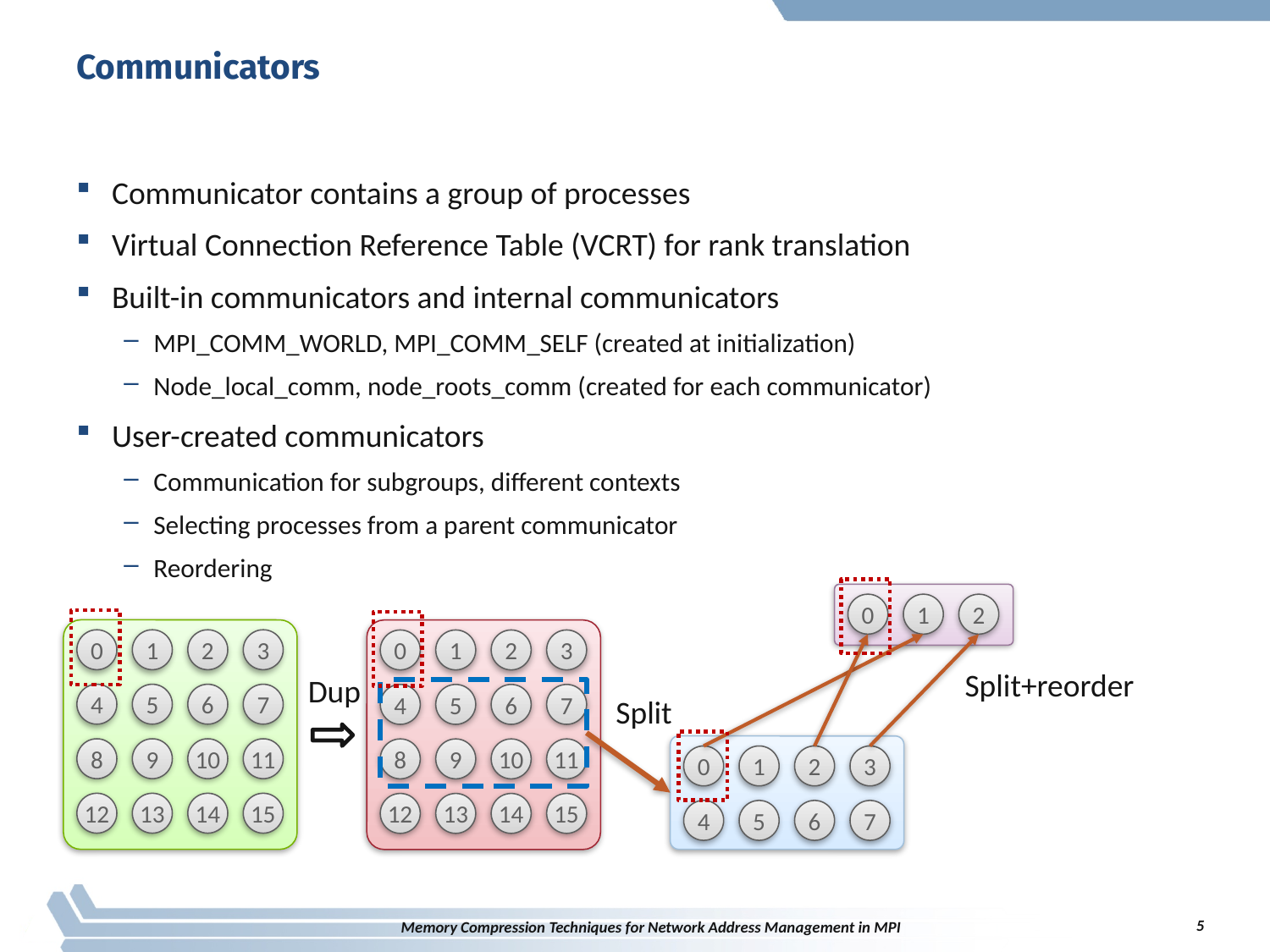

# Communicators
Communicator contains a group of processes
Virtual Connection Reference Table (VCRT) for rank translation
Built-in communicators and internal communicators
MPI_COMM_WORLD, MPI_COMM_SELF (created at initialization)
Node_local_comm, node_roots_comm (created for each communicator)
User-created communicators
Communication for subgroups, different contexts
Selecting processes from a parent communicator
Reordering

0
1
2

0
1
2
3
4
5
6
7
8
9
10
11
12
13
14
15

0
1
2
3
4
5
6
7
8
9
10
11
12
13
14
15
Split+reorder
Dup

Split

0
1
2
3
4
5
6
7
5
Memory Compression Techniques for Network Address Management in MPI